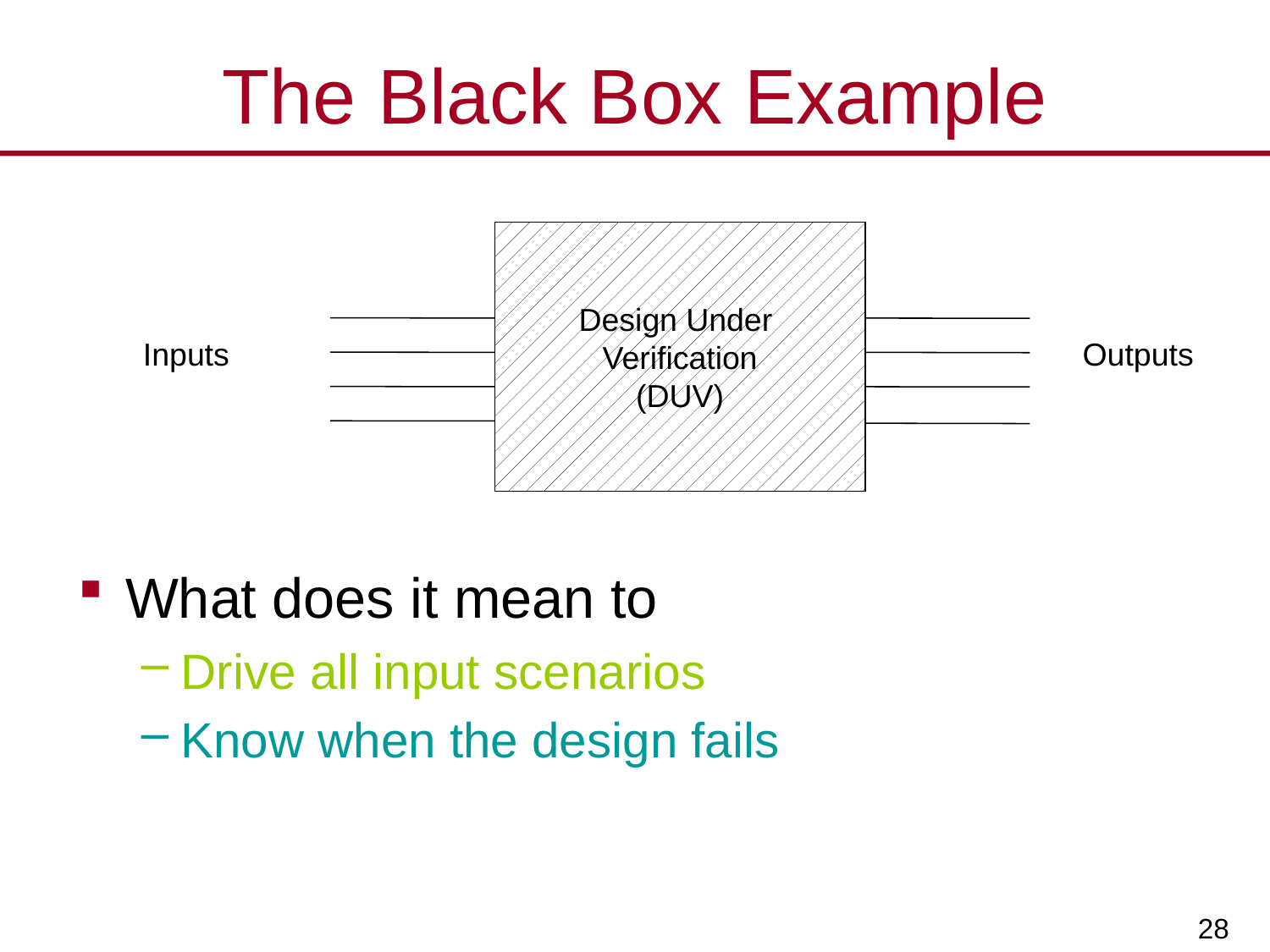

# The Black Box Example
Design Under
Verification
(DUV)

Inputs
Outputs

What does it mean to
Drive all input scenarios
Know when the design fails